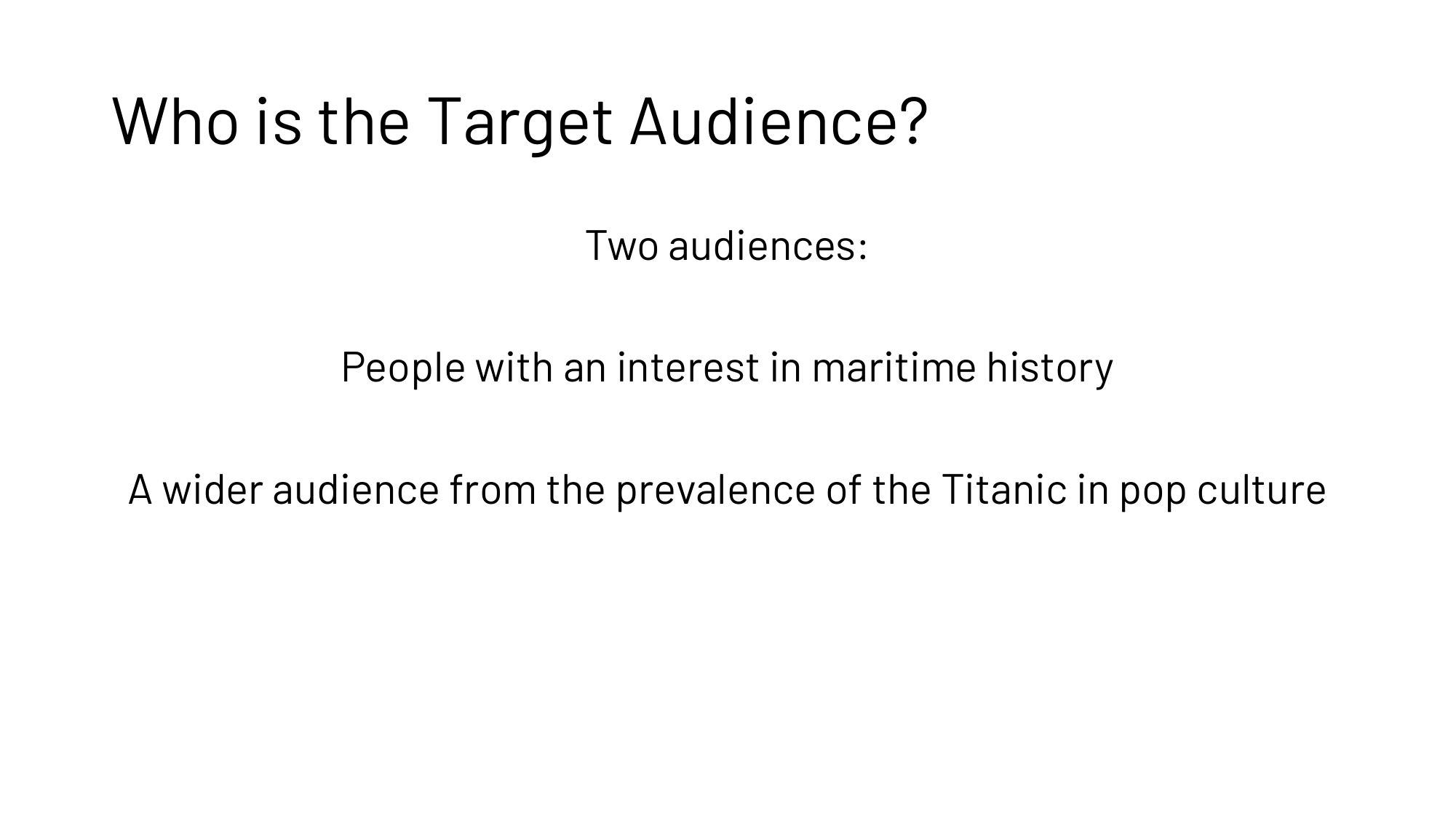

# Who is the Target Audience?
Two audiences:

People with an interest in maritime history

A wider audience from the prevalence of the Titanic in pop culture